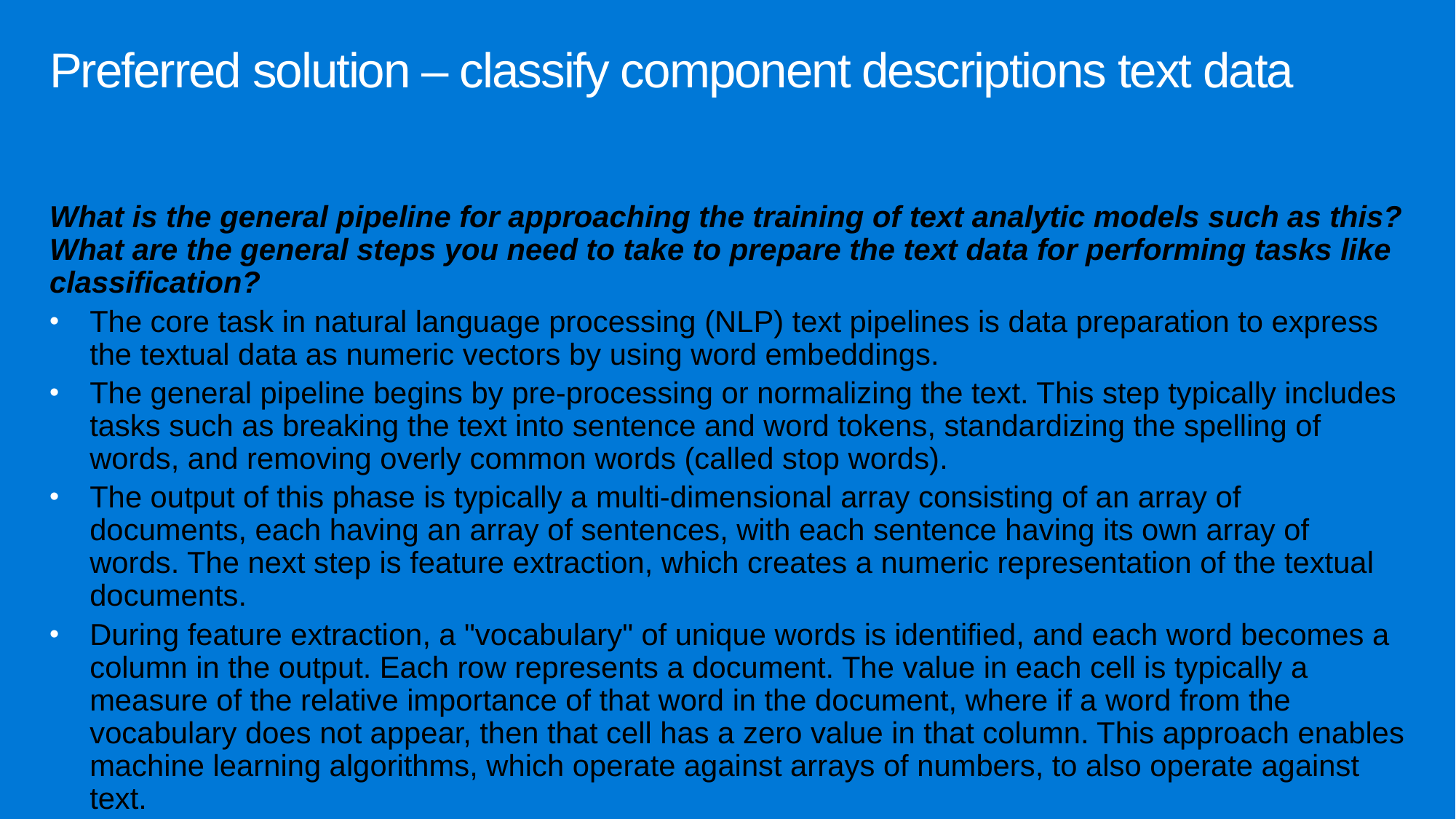

# Preferred solution – classify component descriptions text data
What is the general pipeline for approaching the training of text analytic models such as this? What are the general steps you need to take to prepare the text data for performing tasks like classification?
The core task in natural language processing (NLP) text pipelines is data preparation to express the textual data as numeric vectors by using word embeddings.
The general pipeline begins by pre-processing or normalizing the text. This step typically includes tasks such as breaking the text into sentence and word tokens, standardizing the spelling of words, and removing overly common words (called stop words).
The output of this phase is typically a multi-dimensional array consisting of an array of documents, each having an array of sentences, with each sentence having its own array of words. The next step is feature extraction, which creates a numeric representation of the textual documents.
During feature extraction, a "vocabulary" of unique words is identified, and each word becomes a column in the output. Each row represents a document. The value in each cell is typically a measure of the relative importance of that word in the document, where if a word from the vocabulary does not appear, then that cell has a zero value in that column. This approach enables machine learning algorithms, which operate against arrays of numbers, to also operate against text.
Deep learning algorithms operate on tensors, which are also vectors (or arrays of numbers), so this approach is also valid for preparing text for use with a deep learning algorithm.